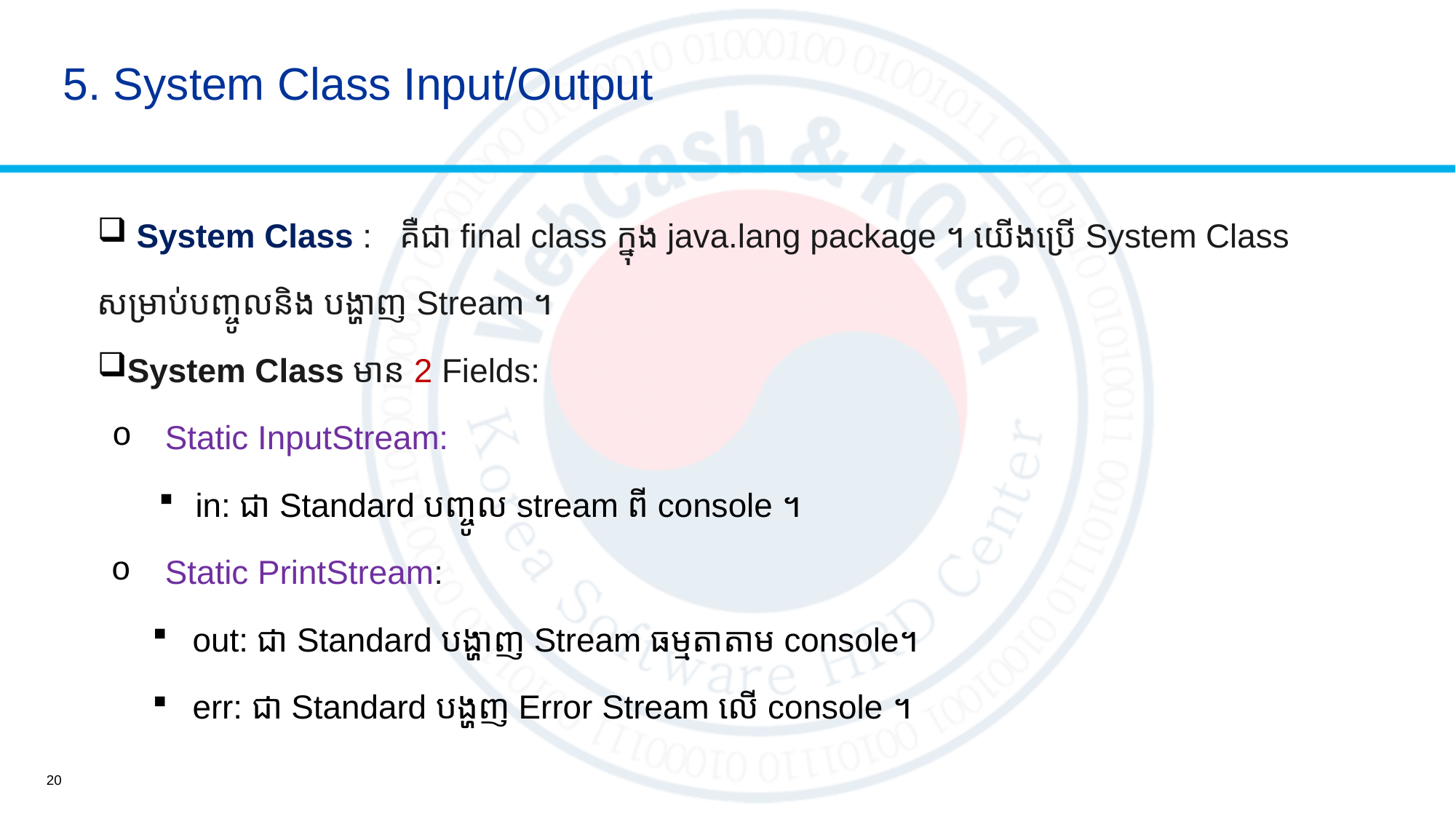

# 5. System Class Input/Output
 System Class :   គឺជា final class ក្នុង java.lang package ។​ យើង​ប្រើ​ System Class
សម្រាប់​បញ្ចូល​និង បង្ហាញ Stream ។
System Class មាន 2 Fields:
Static InputStream:
in: ជា Standard បញ្ចូល stream ពី console ។
Static PrintStream:
out: ជា Standard បង្ហាញ Stream ធម្មតាតាម console។
err: ជា Standard បង្ហញ Error Stream លើ console ។

20